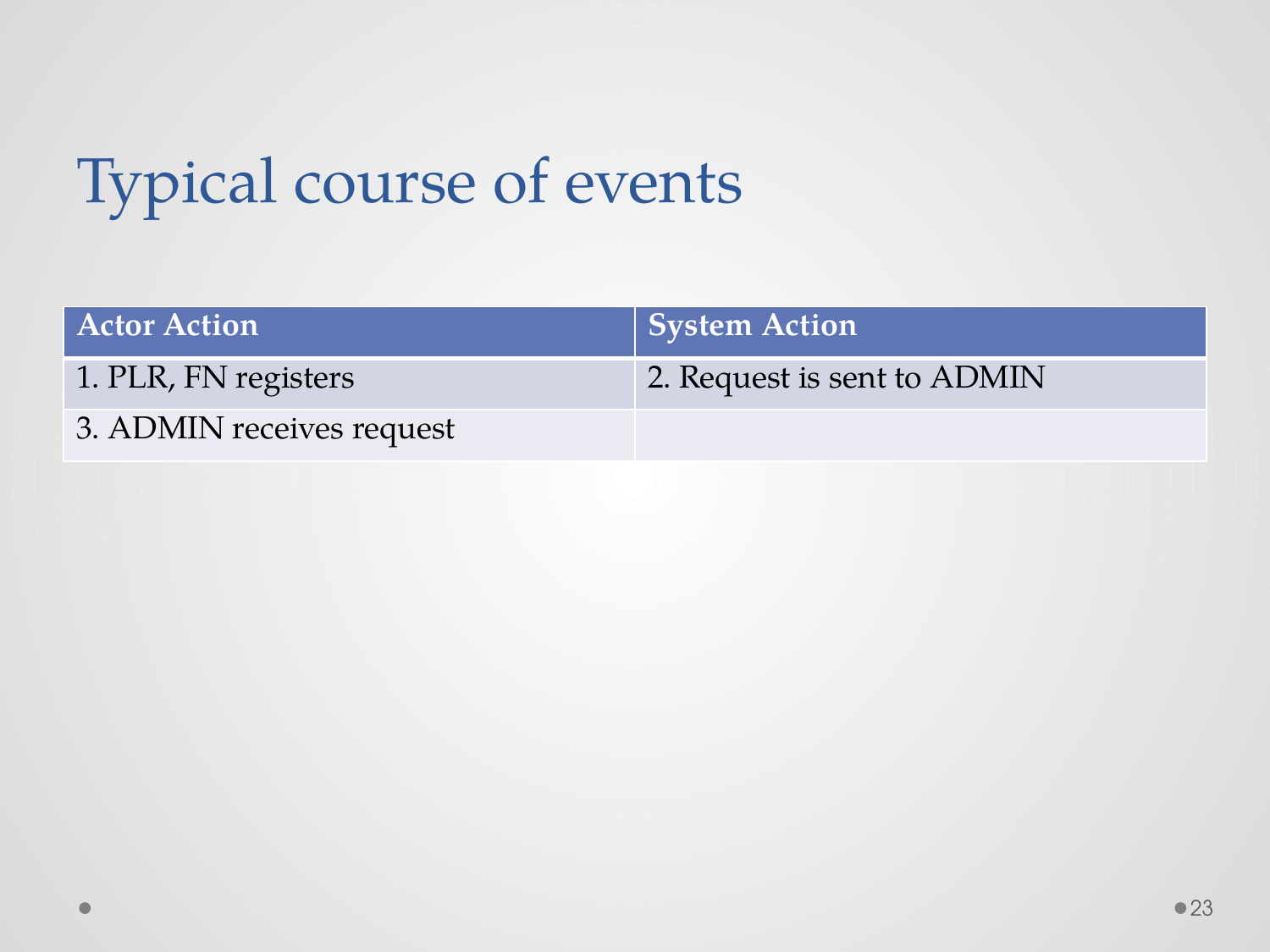

# Typical course of events
| Actor Action | System Action |
| --- | --- |
| 1. PLR, FN registers | 2. Request is sent to ADMIN |
| 3. ADMIN receives request |  |
23